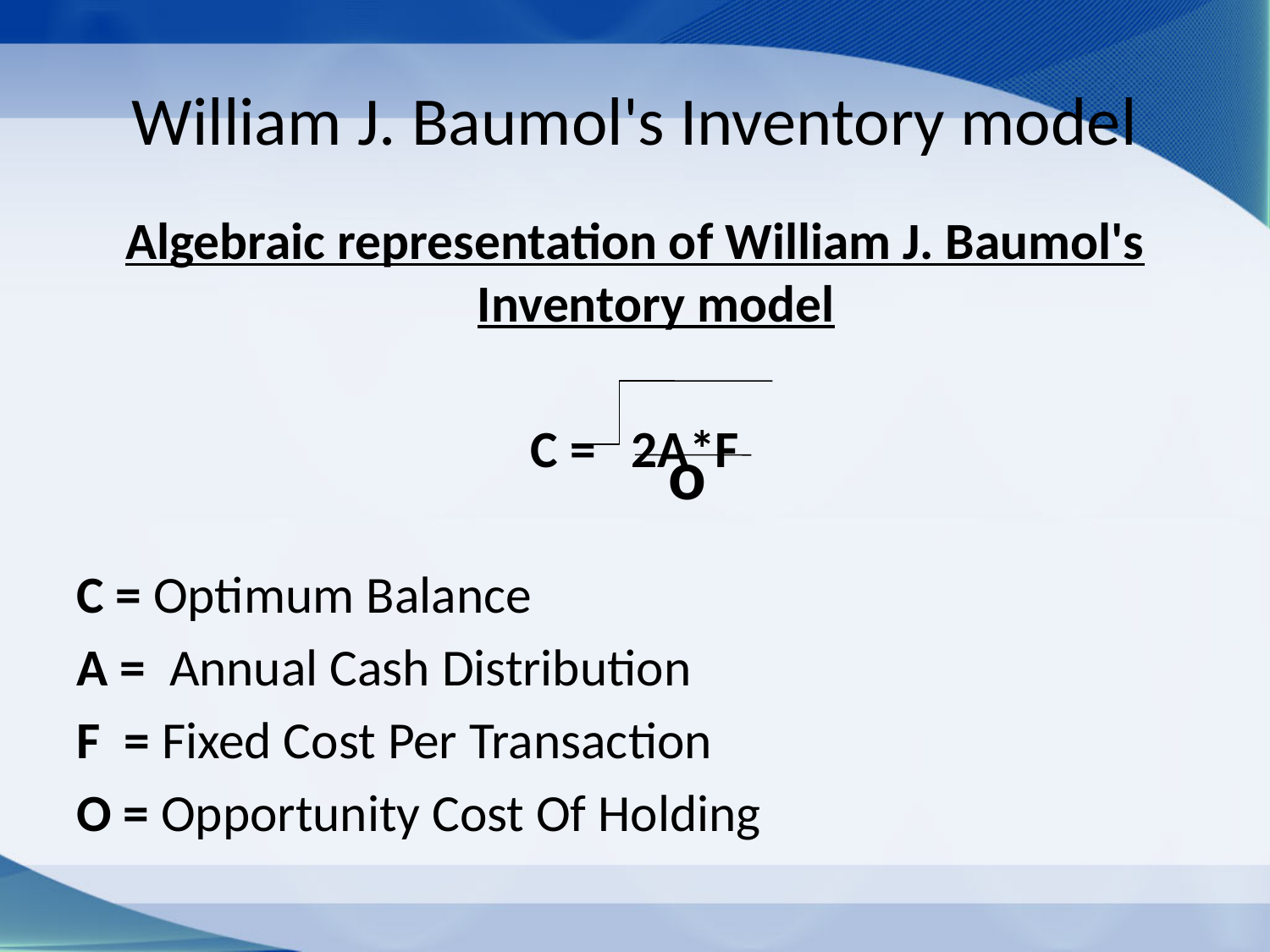

# William J. Baumol's Inventory model
Algebraic representation of William J. Baumol's Inventory model

C =   2A*F

C = Optimum Balance
A =  Annual Cash Distribution
F  = Fixed Cost Per Transaction
O = Opportunity Cost Of Holding

o